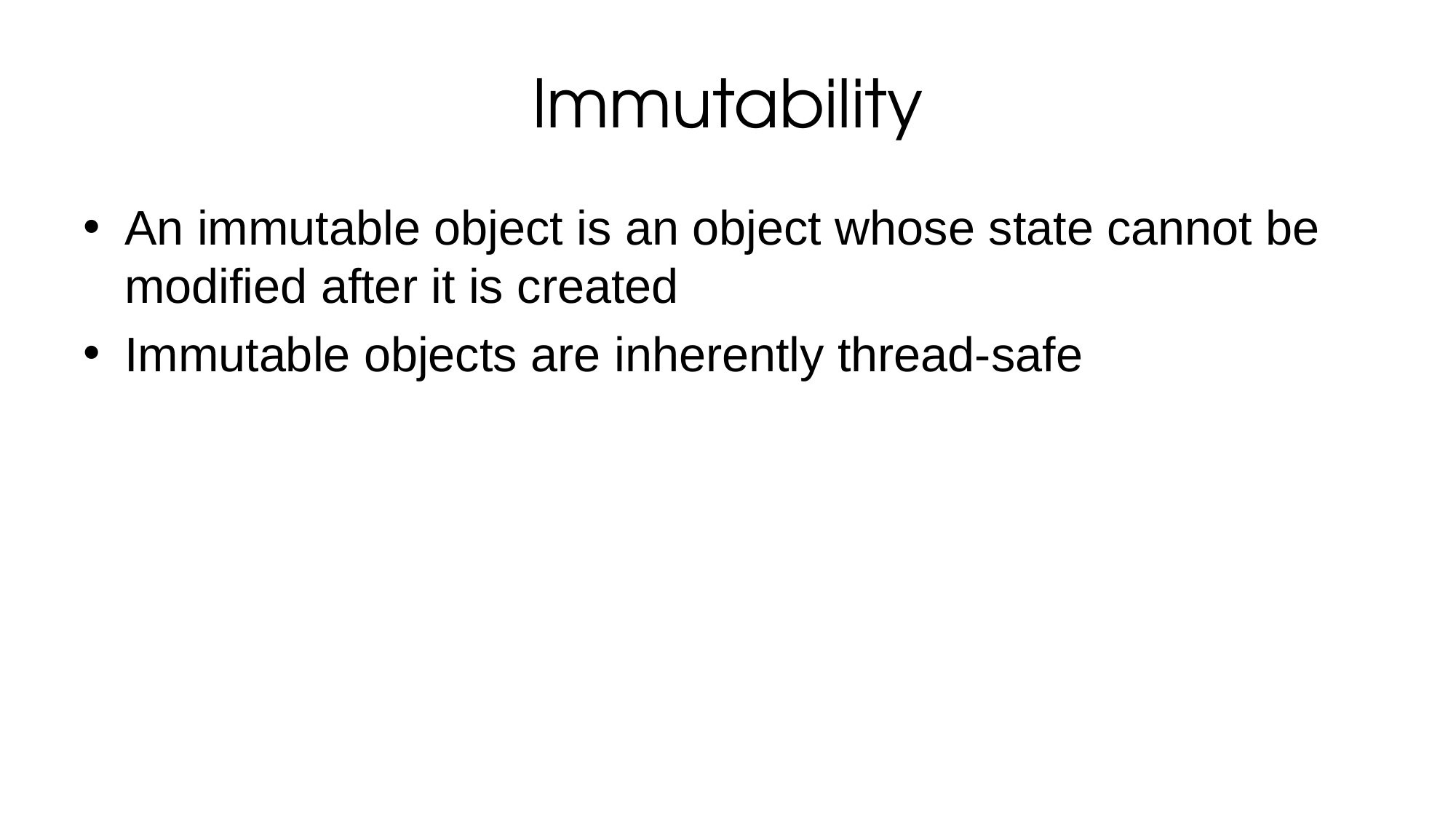

# Immutability
An immutable object is an object whose state cannot be modified after it is created
Immutable objects are inherently thread-safe